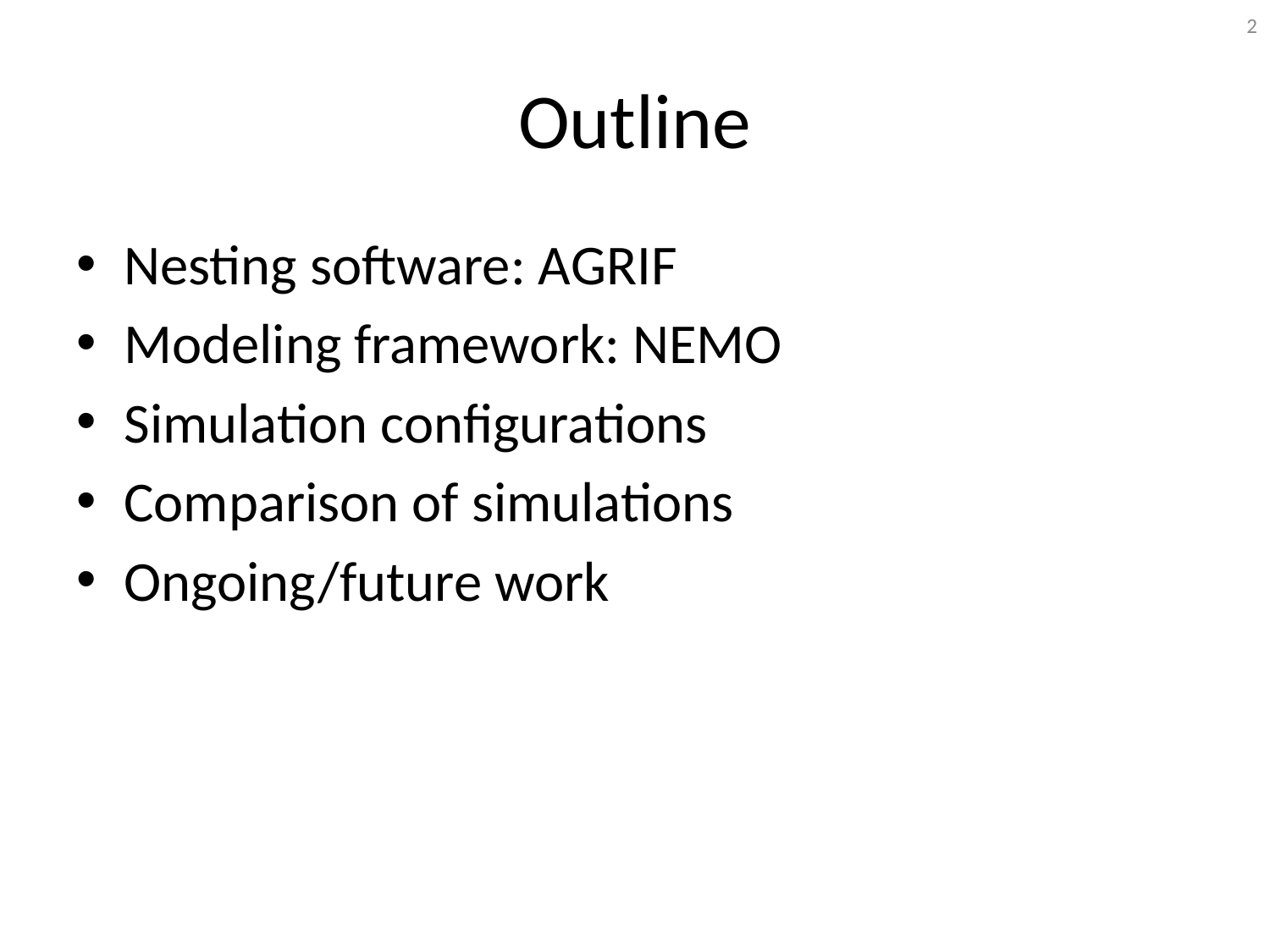

2
# Outline
Nesting software: AGRIF
Modeling framework: NEMO
Simulation configurations
Comparison of simulations
Ongoing/future work